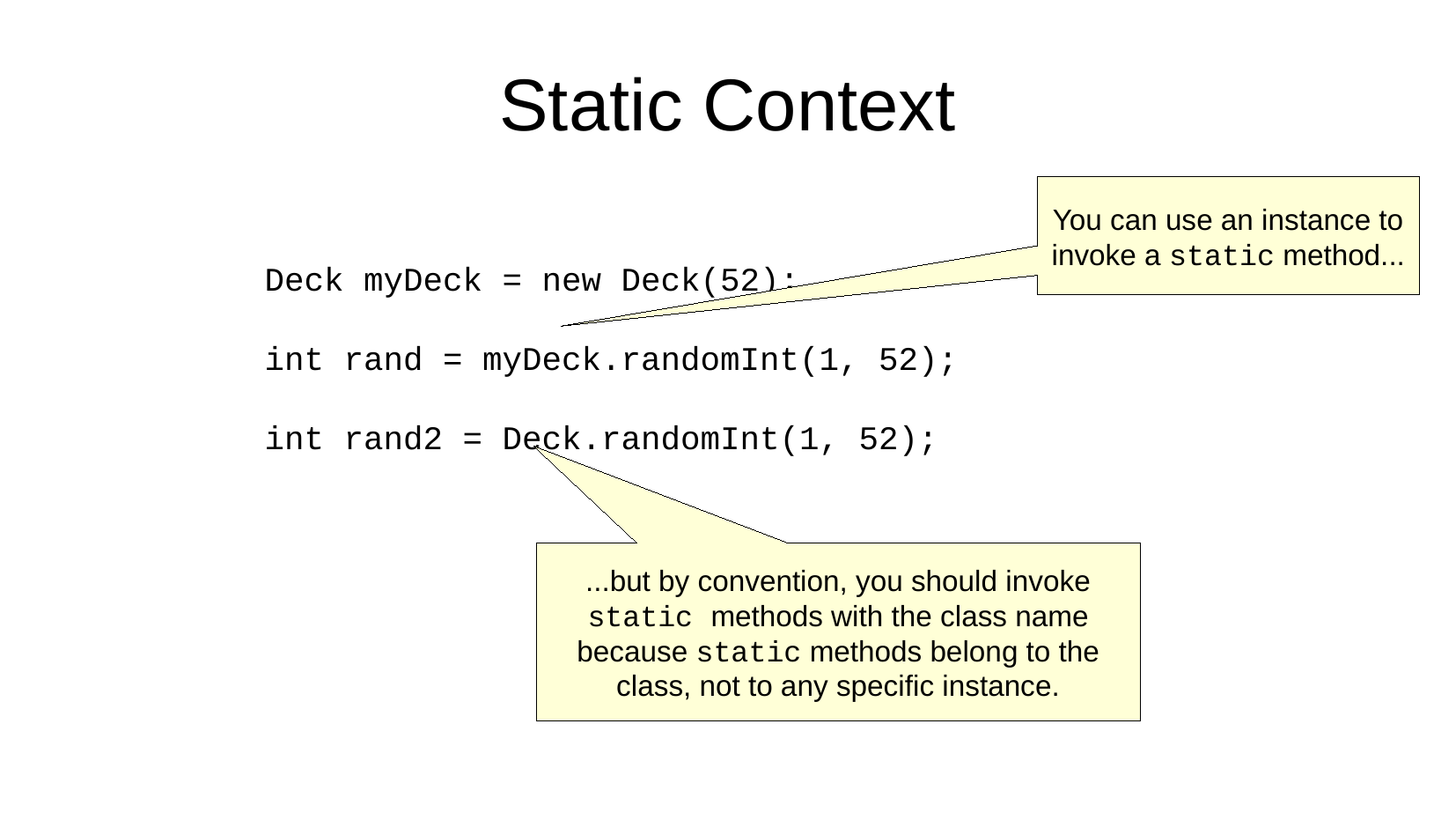

Static Context
You can use an instance to
invoke a static method...
Deck myDeck = new Deck(52);

int rand = myDeck.randomInt(1, 52);

int rand2 = Deck.randomInt(1, 52);
...but by convention, you should invoke
static methods with the class name
because static methods belong to the
class, not to any specific instance.